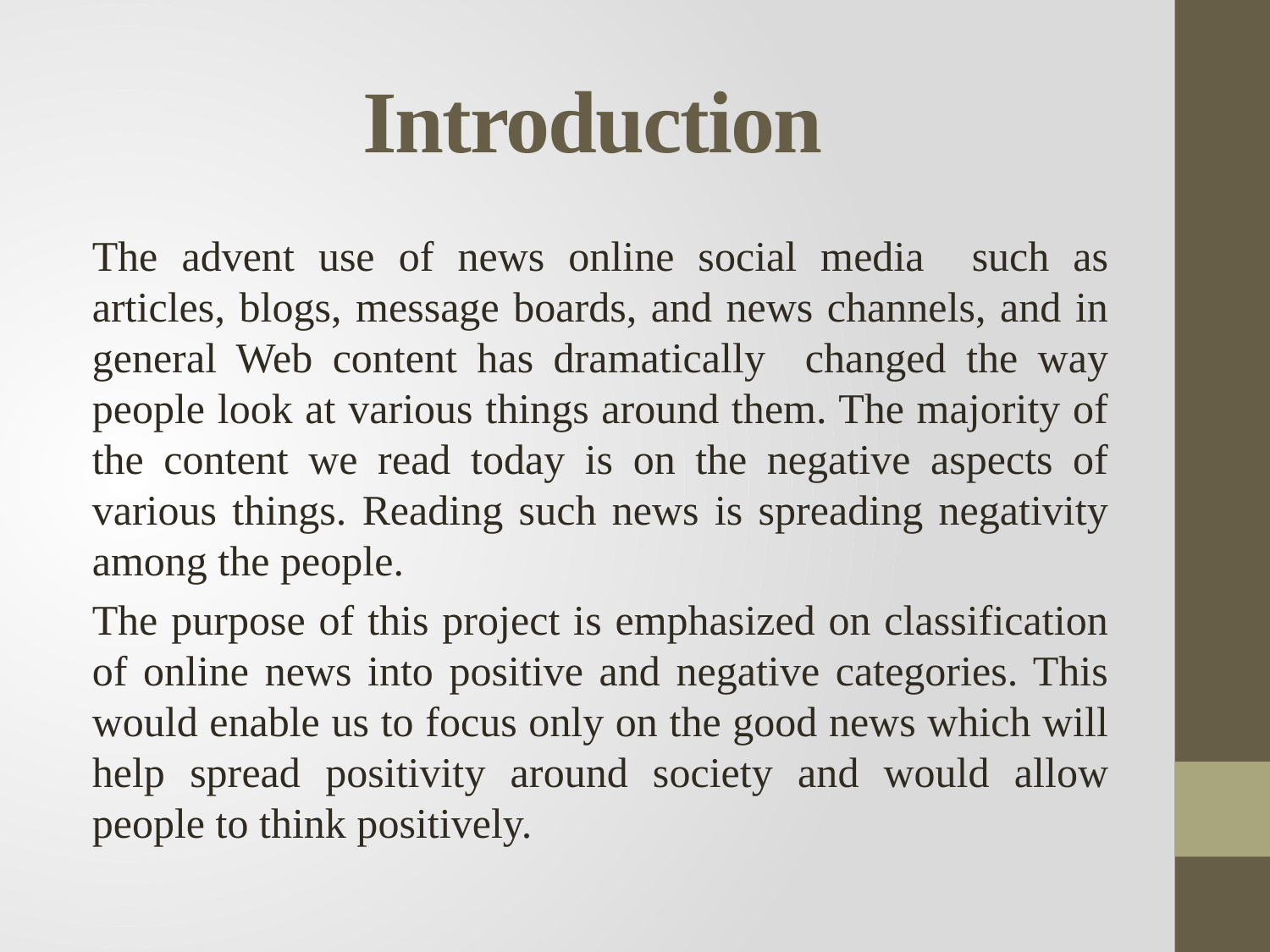

# Introduction
The advent use of news online social media  such as articles, blogs, message boards, and news channels, and in general Web content has dramatically  changed the way people look at various things around them. The majority of the content we read today is on the negative aspects of various things. Reading such news is spreading negativity among the people.
The purpose of this project is emphasized on classification of online news into positive and negative categories. This would enable us to focus only on the good news which will help spread positivity around society and would allow people to think positively.